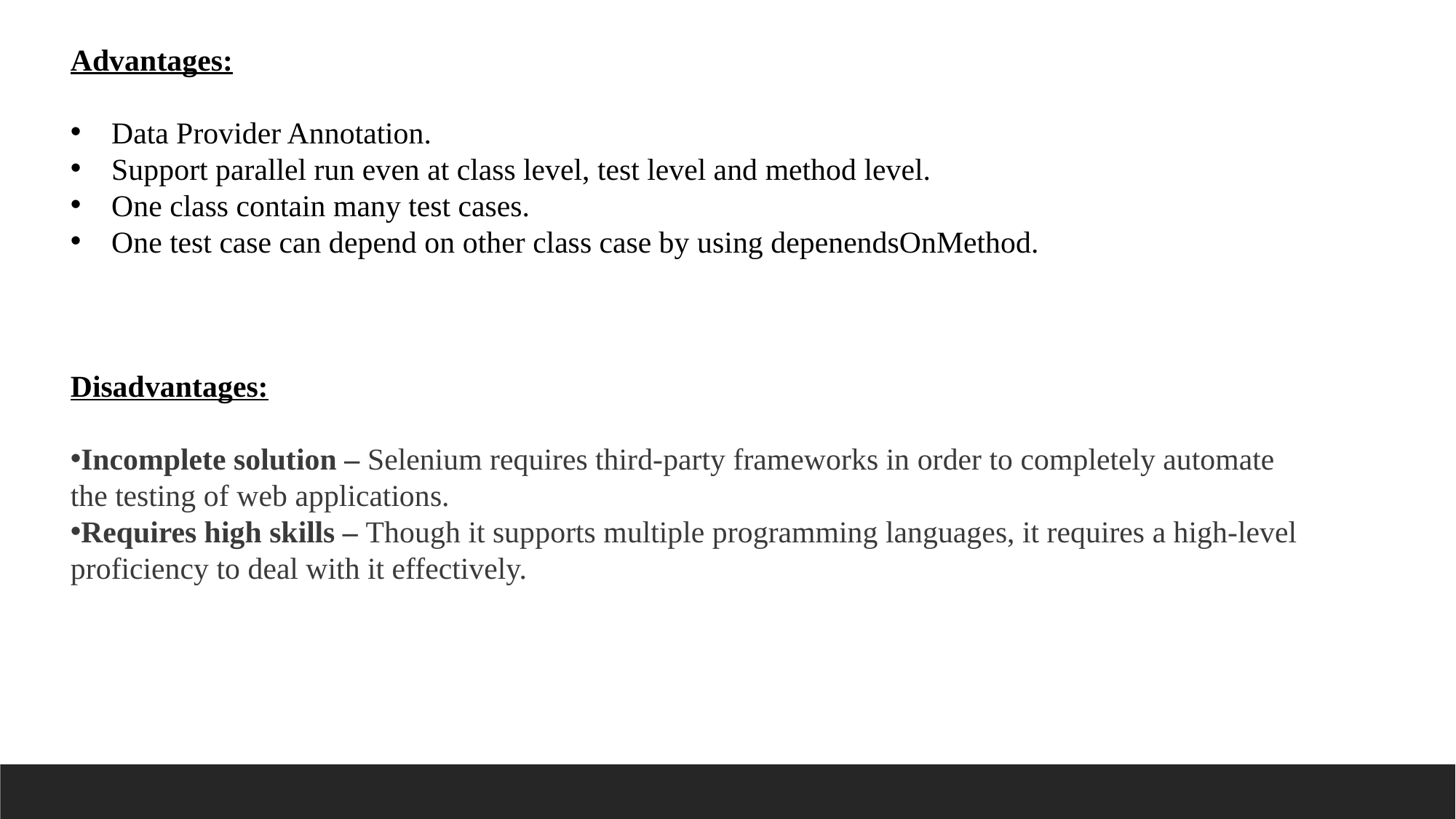

Advantages:

Data Provider Annotation.
Support parallel run even at class level, test level and method level.
One class contain many test cases.
One test case can depend on other class case by using depenendsOnMethod.
Disadvantages:

Incomplete solution – Selenium requires third-party frameworks in order to completely automate the testing of web applications.
Requires high skills – Though it supports multiple programming languages, it requires a high-level proficiency to deal with it effectively.